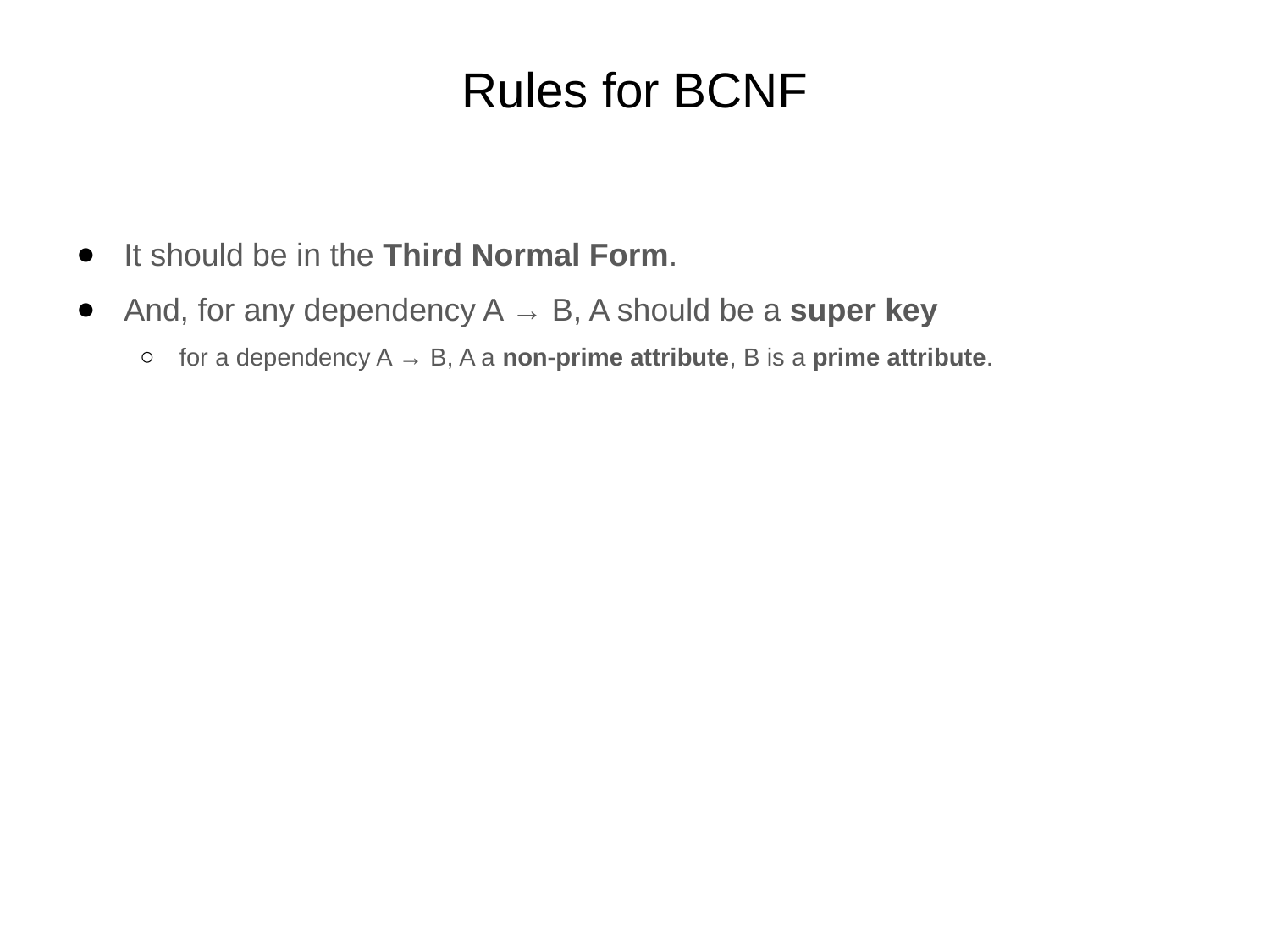

# Rules for BCNF
It should be in the Third Normal Form.
And, for any dependency A → B, A should be a super key
for a dependency A → B, A a non-prime attribute, B is a prime attribute.